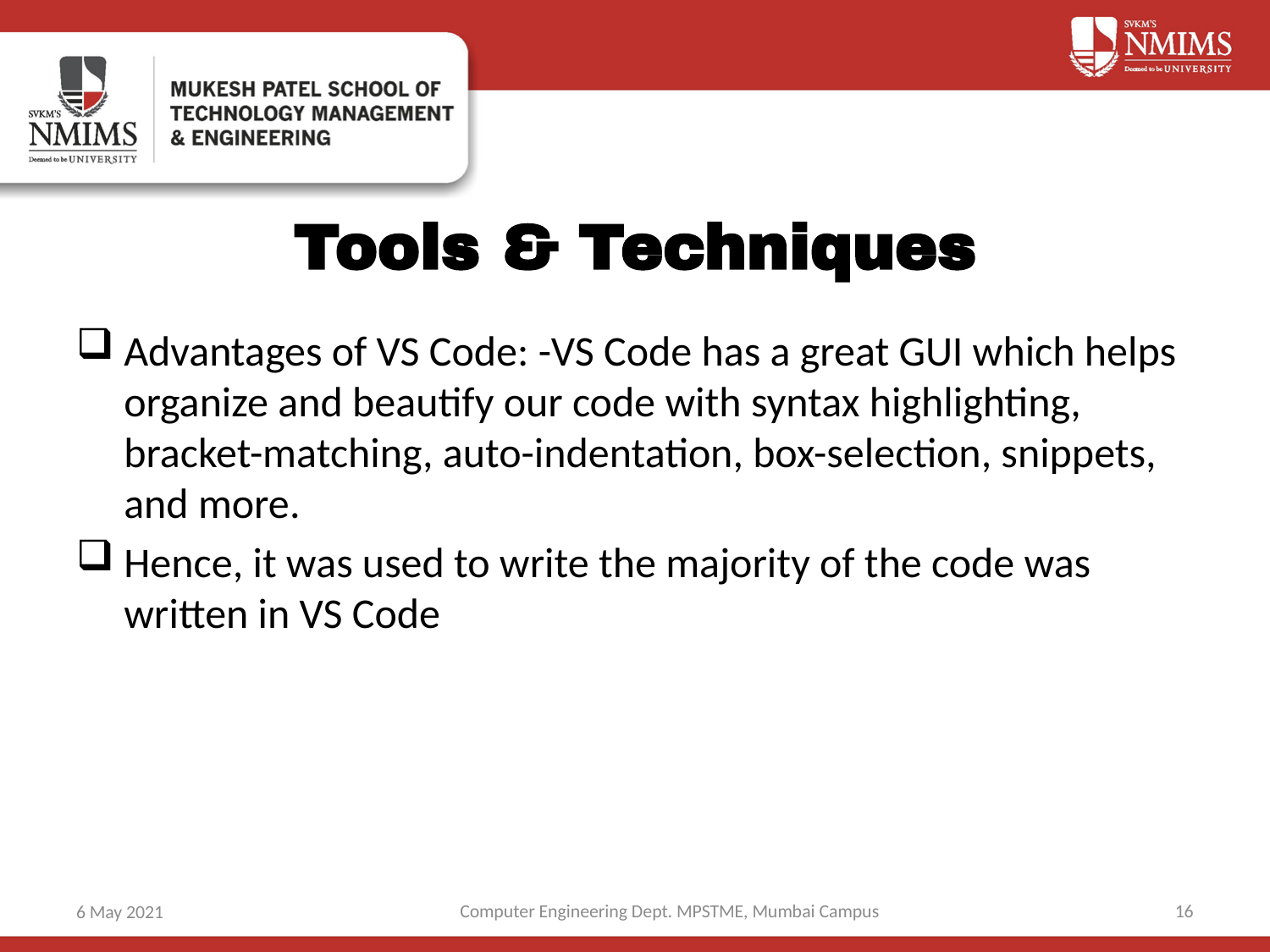

# Tools & Techniques
Advantages of VS Code: -VS Code has a great GUI which helps organize and beautify our code with syntax highlighting, bracket-matching, auto-indentation, box-selection, snippets, and more.
Hence, it was used to write the majority of the code was written in VS Code
Computer Engineering Dept. MPSTME, Mumbai Campus
16
6 May 2021